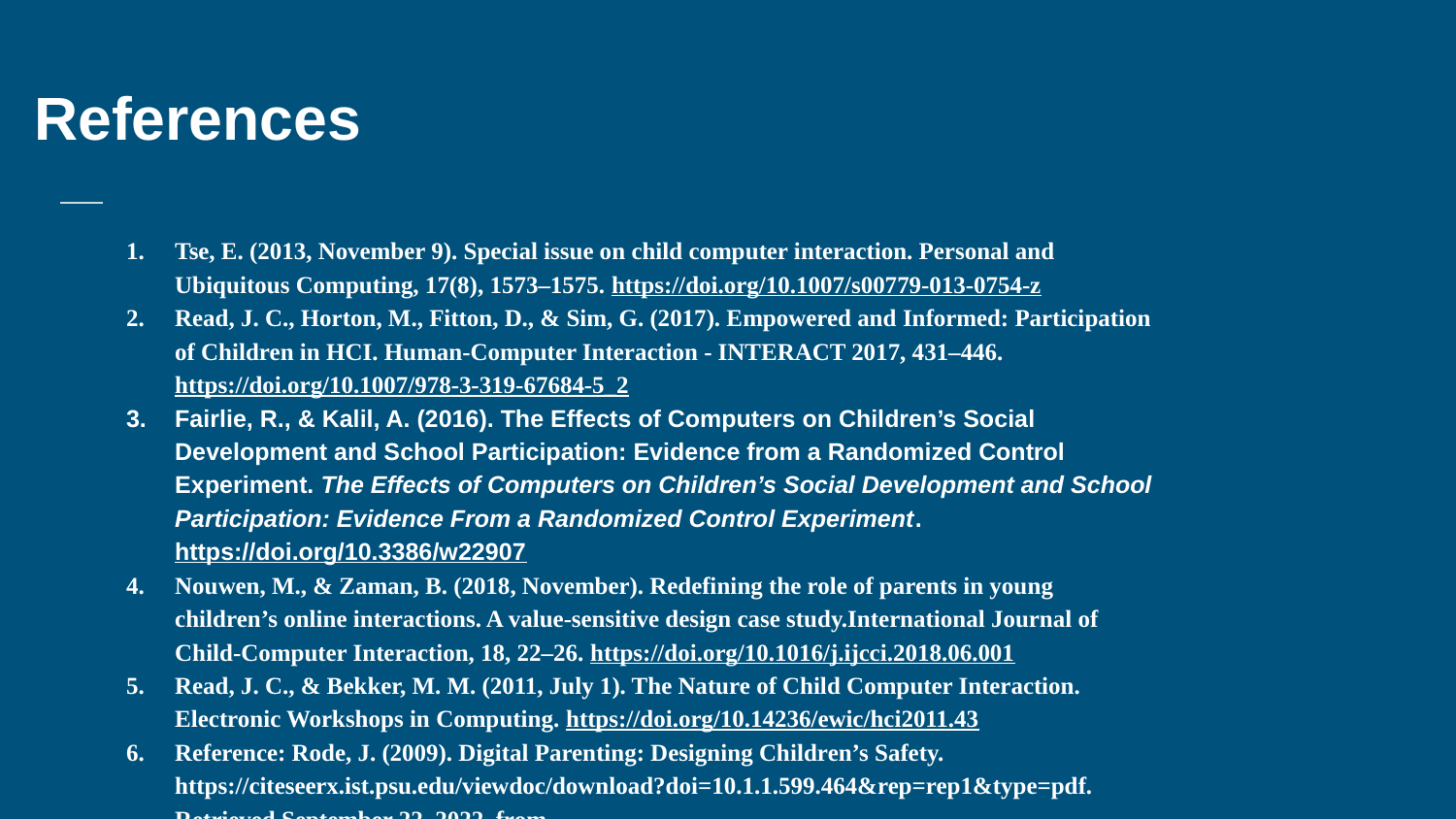

References

Tse, E. (2013, November 9). Special issue on child computer interaction. Personal and Ubiquitous Computing, 17(8), 1573–1575. https://doi.org/10.1007/s00779-013-0754-z
Read, J. C., Horton, M., Fitton, D., & Sim, G. (2017). Empowered and Informed: Participation of Children in HCI. Human-Computer Interaction - INTERACT 2017, 431–446. https://doi.org/10.1007/978-3-319-67684-5_2
Fairlie, R., & Kalil, A. (2016). The Effects of Computers on Children’s Social Development and School Participation: Evidence from a Randomized Control Experiment. The Effects of Computers on Children’s Social Development and School Participation: Evidence From a Randomized Control Experiment. https://doi.org/10.3386/w22907
Nouwen, M., & Zaman, B. (2018, November). Redefining the role of parents in young children’s online interactions. A value-sensitive design case study.International Journal of Child-Computer Interaction, 18, 22–26. https://doi.org/10.1016/j.ijcci.2018.06.001
Read, J. C., & Bekker, M. M. (2011, July 1). The Nature of Child Computer Interaction. Electronic Workshops in Computing. https://doi.org/10.14236/ewic/hci2011.43
Reference: Rode, J. (2009). Digital Parenting: Designing Children’s Safety. https://citeseerx.ist.psu.edu/viewdoc/download?doi=10.1.1.599.464&rep=rep1&type=pdf. Retrieved September 22, 2022, from